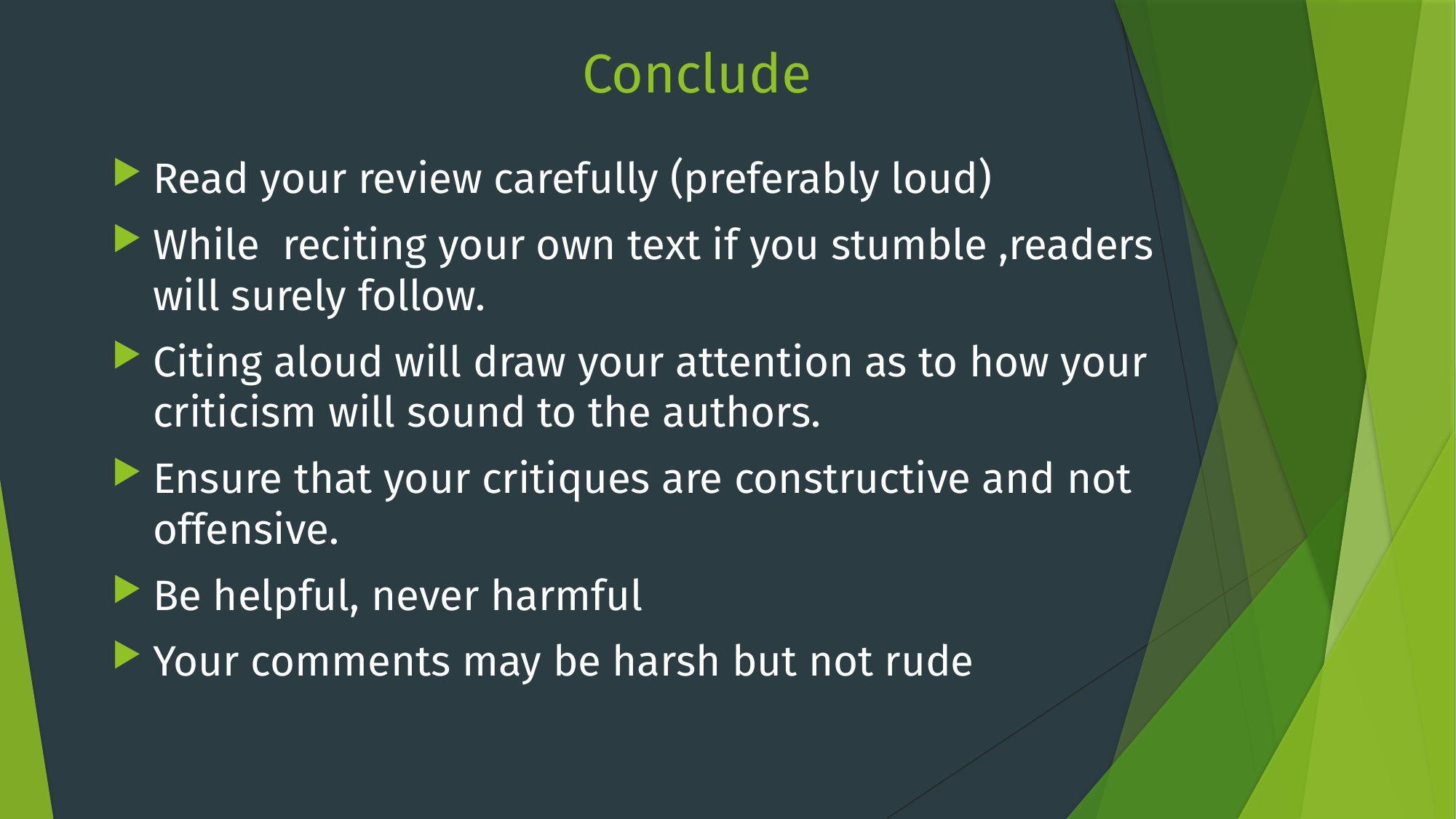

# Conclude
Read your review carefully (preferably loud)
While  reciting your own text if you stumble ,readers will surely follow.
Citing aloud will draw your attention as to how your criticism will sound to the authors.
Ensure that your critiques are constructive and not offensive.
Be helpful, never harmful
Your comments may be harsh but not rude